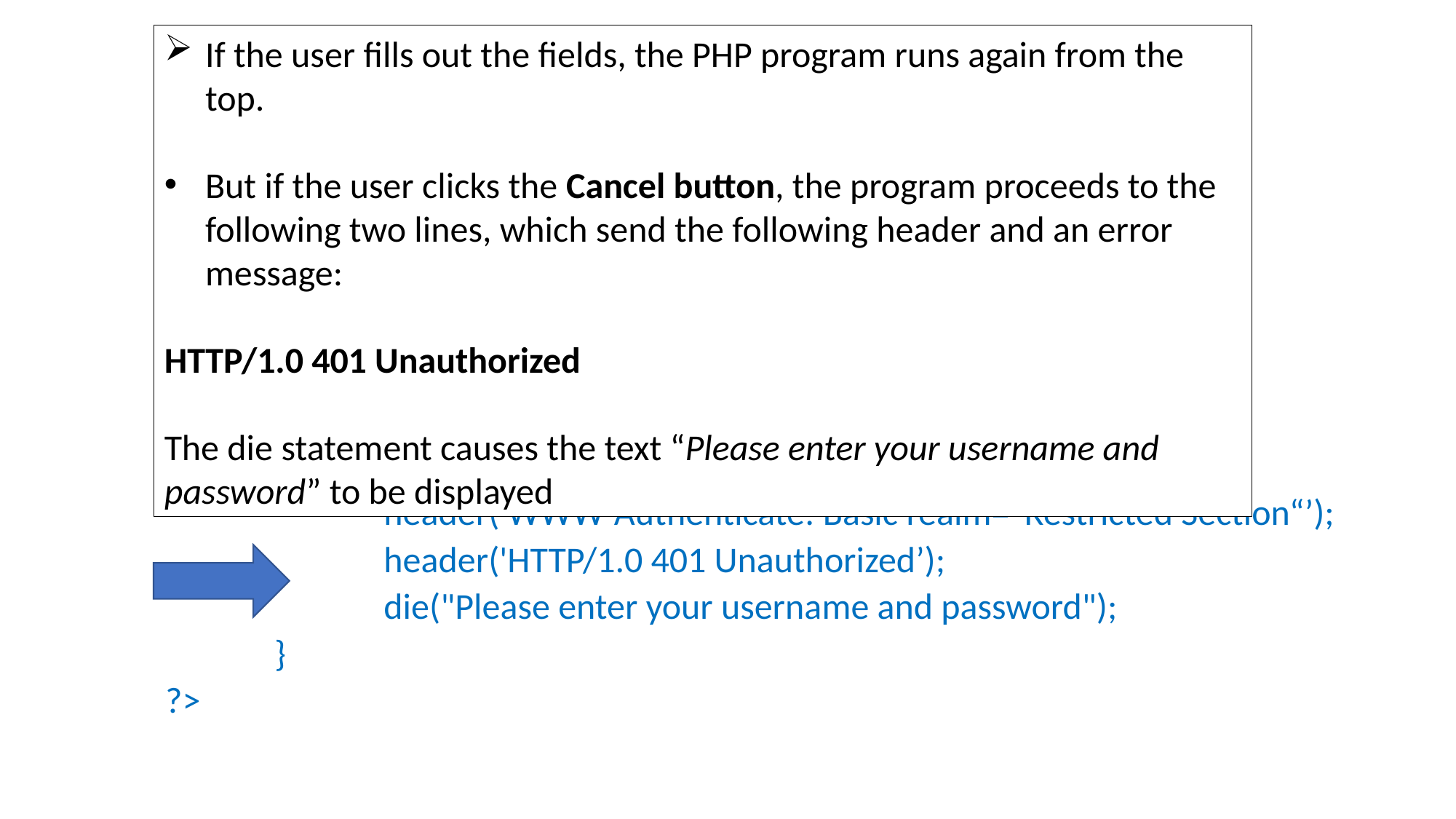

If the user fills out the fields, the PHP program runs again from the top.

But if the user clicks the Cancel button, the program proceeds to the following two lines, which send the following header and an error message:

HTTP/1.0 401 Unauthorized

The die statement causes the text “Please enter your username and password” to be displayed
<?php
	if (isset($_SERVER['PHP_AUTH_USER']) &&
		isset($_SERVER['PHP_AUTH_PW']))
	{
		echo "Welcome User: " . $_SERVER['PHP_AUTH_USER'] .
			" Password: " . $_SERVER['PHP_AUTH_PW’];
	}
	else
	{
		header('WWW-Authenticate: Basic realm="Restricted Section“’);
		header('HTTP/1.0 401 Unauthorized’);
		die("Please enter your username and password");
	}
?>